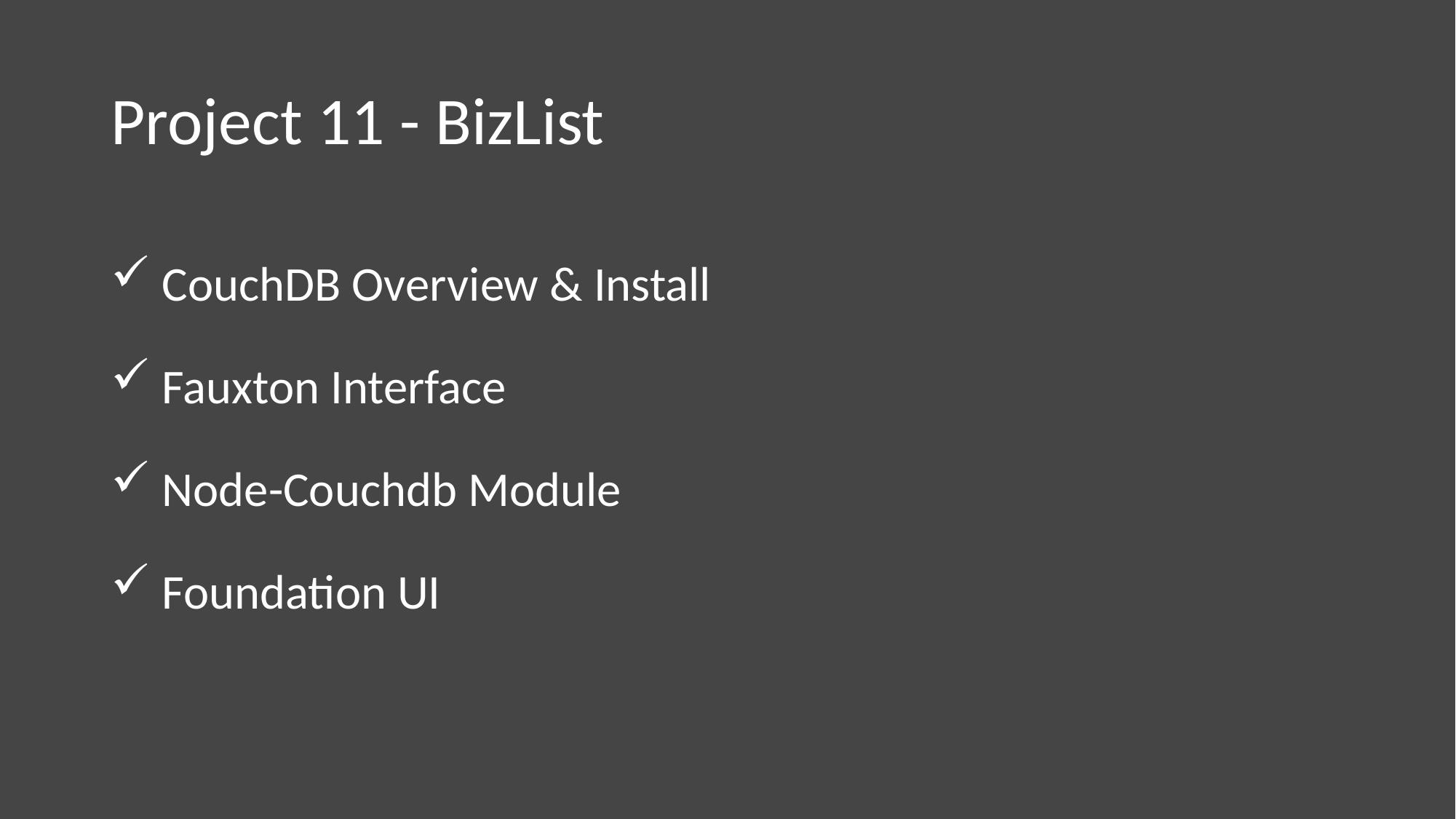

# Project 11 - BizList
 CouchDB Overview & Install
 Fauxton Interface
 Node-Couchdb Module
 Foundation UI